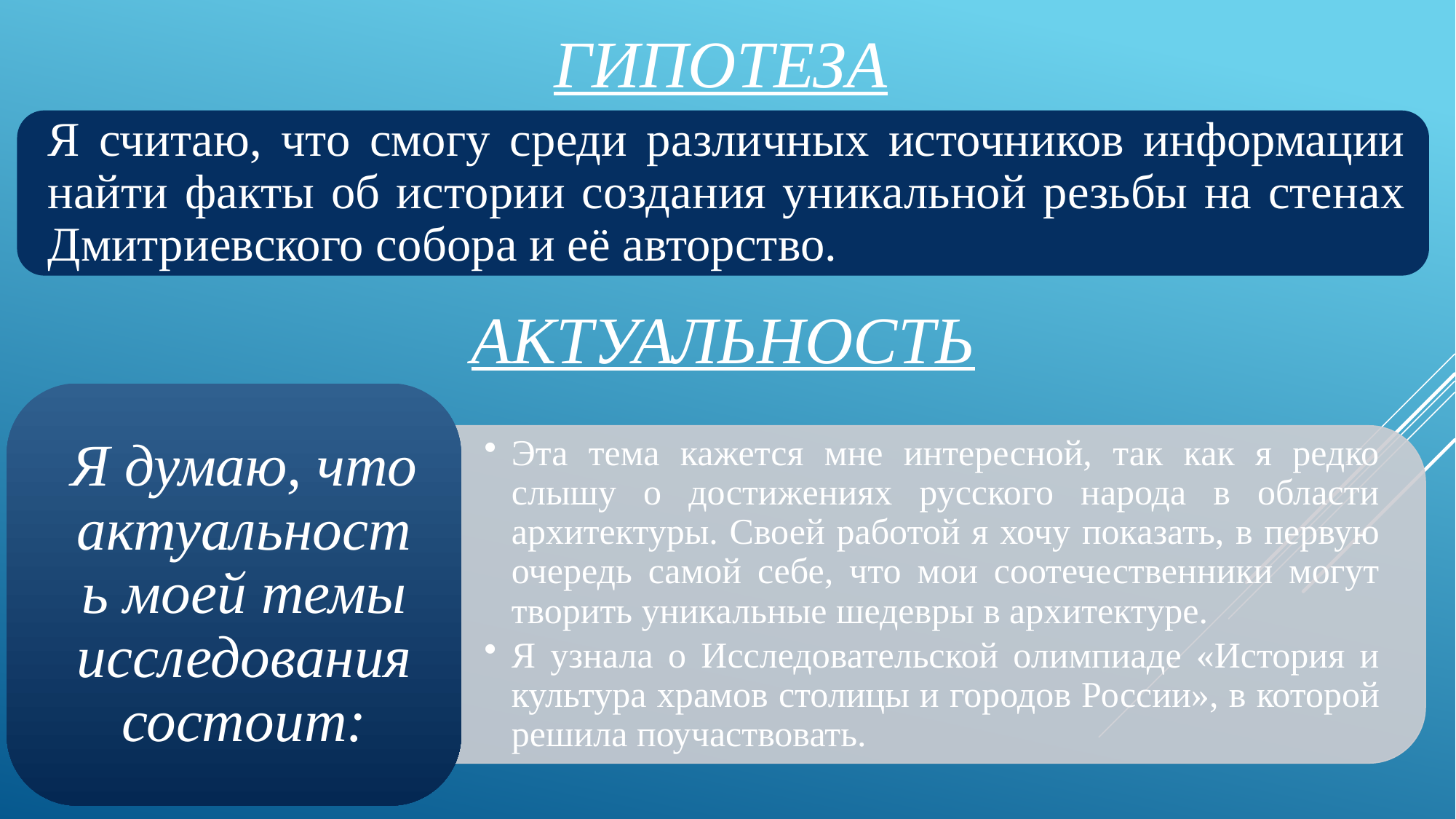

# Гипотеза
Я считаю, что смогу среди различных источников информации найти факты об истории создания уникальной резьбы на стенах Дмитриевского собора и её авторство.
АКТУАЛЬНОСТЬ
Эта тема кажется мне интересной, так как я редко слышу о достижениях русского народа в области архитектуры. Своей работой я хочу показать, в первую очередь самой себе, что мои соотечественники могут творить уникальные шедевры в архитектуре.
Я узнала о Исследовательской олимпиаде «История и культура храмов столицы и городов России», в которой решила поучаствовать.
Я думаю, что актуальность моей темы исследования состоит: